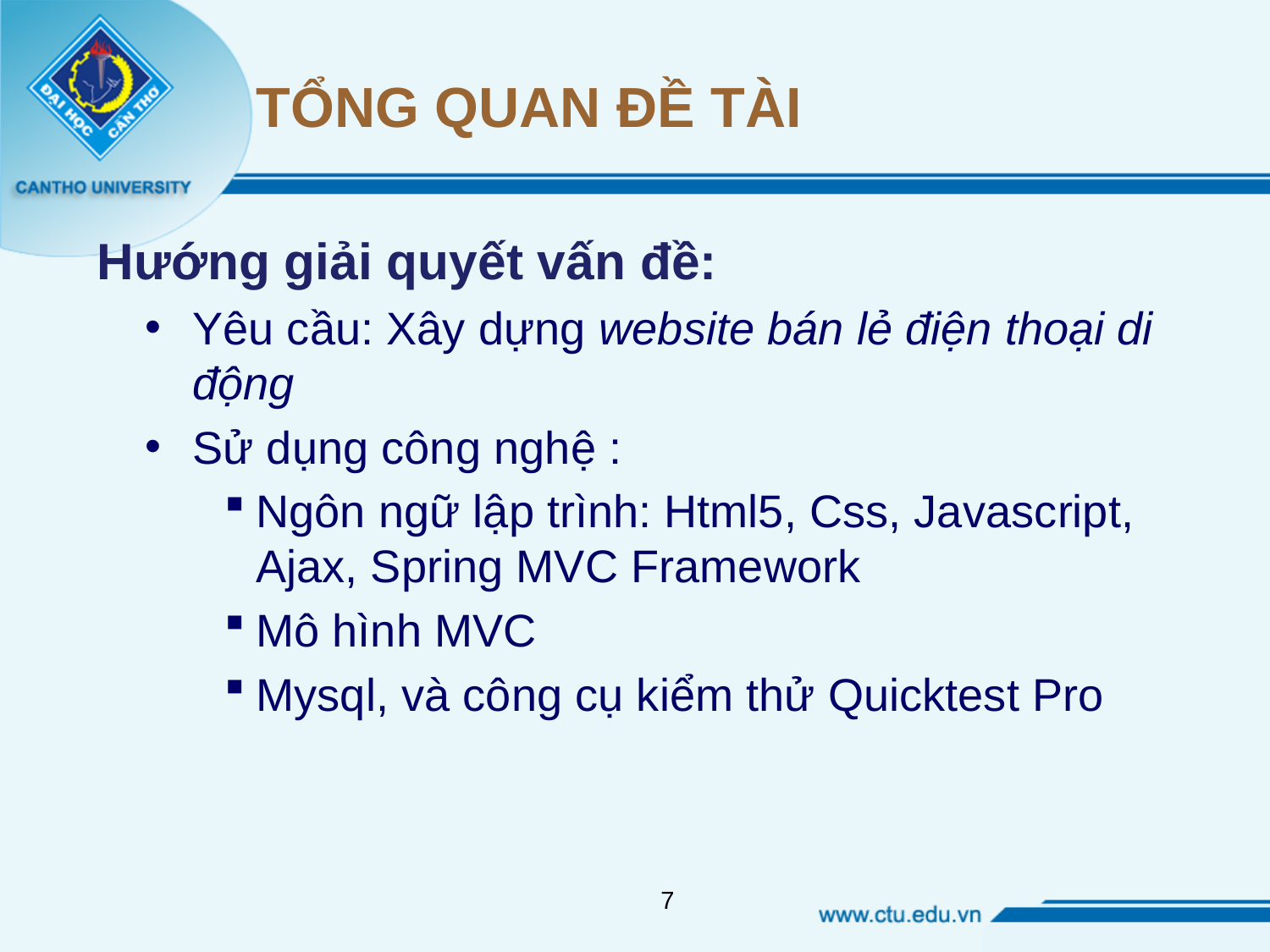

# TỔNG QUAN ĐỀ TÀI
Hướng giải quyết vấn đề:
Yêu cầu: Xây dựng website bán lẻ điện thoại di động
Sử dụng công nghệ :
Ngôn ngữ lập trình: Html5, Css, Javascript, Ajax, Spring MVC Framework
Mô hình MVC
Mysql, và công cụ kiểm thử Quicktest Pro

7